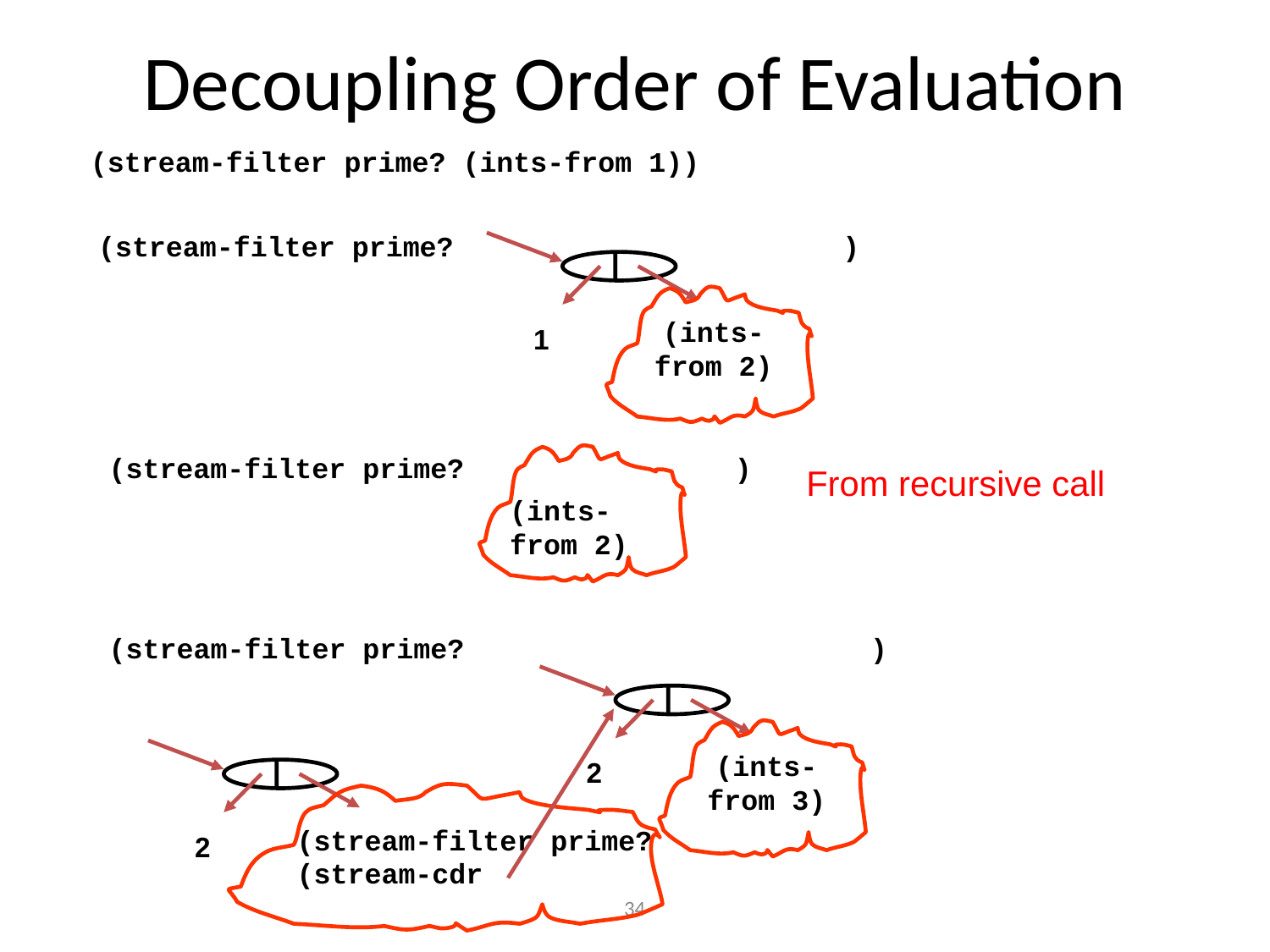

# Decoupling Order of Evaluation
(stream-filter prime? (ints-from 1))
(stream-filter prime?                       )

(ints-from 2)
1

(stream-filter prime?                )

(ints-from 2)
From recursive call
(stream-filter prime?                        )

(ints-from 3)
2

(stream-filter prime? (stream-cdr
2

34